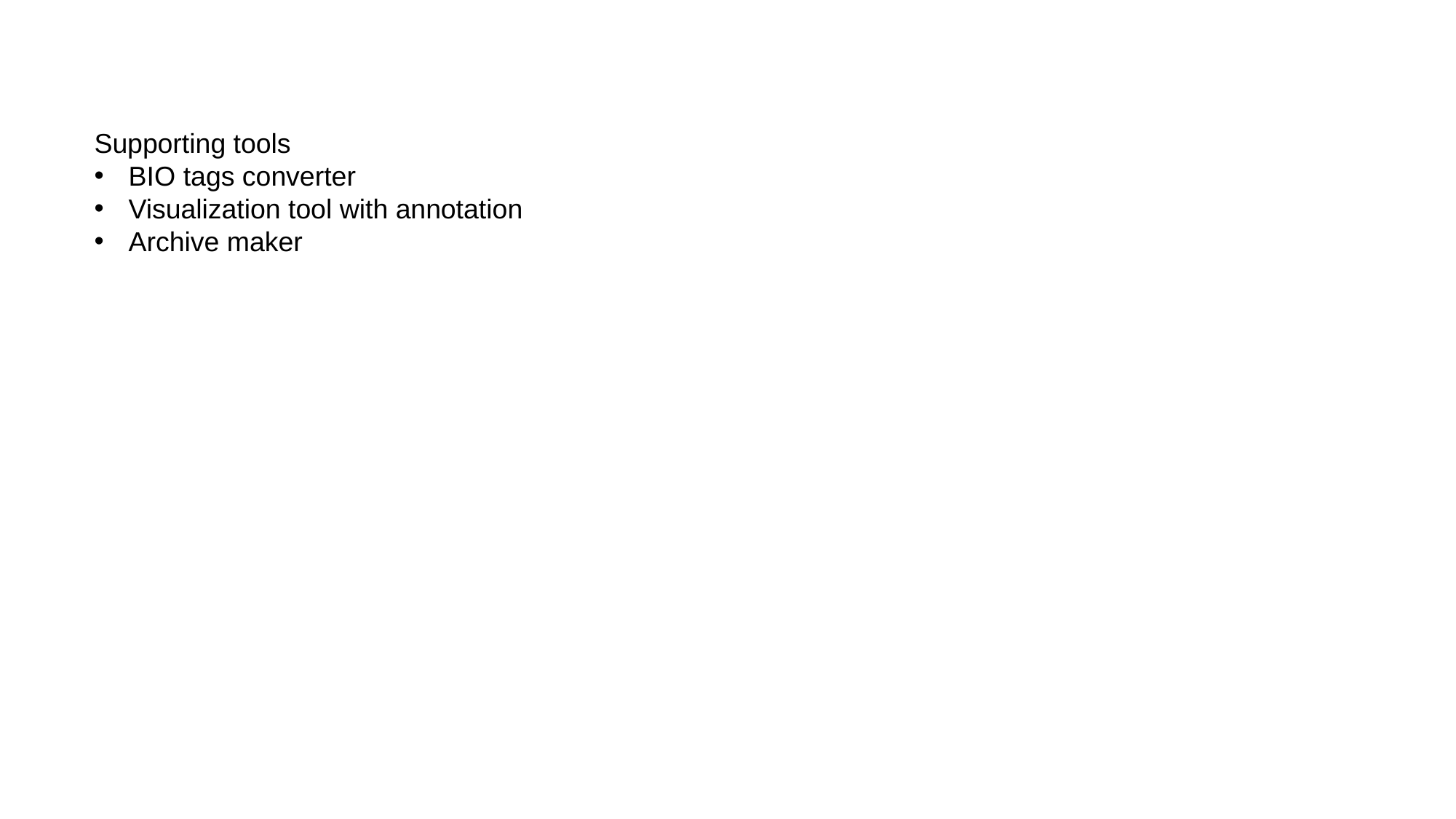

Supporting tools
BIO tags converter
Visualization tool with annotation
Archive maker